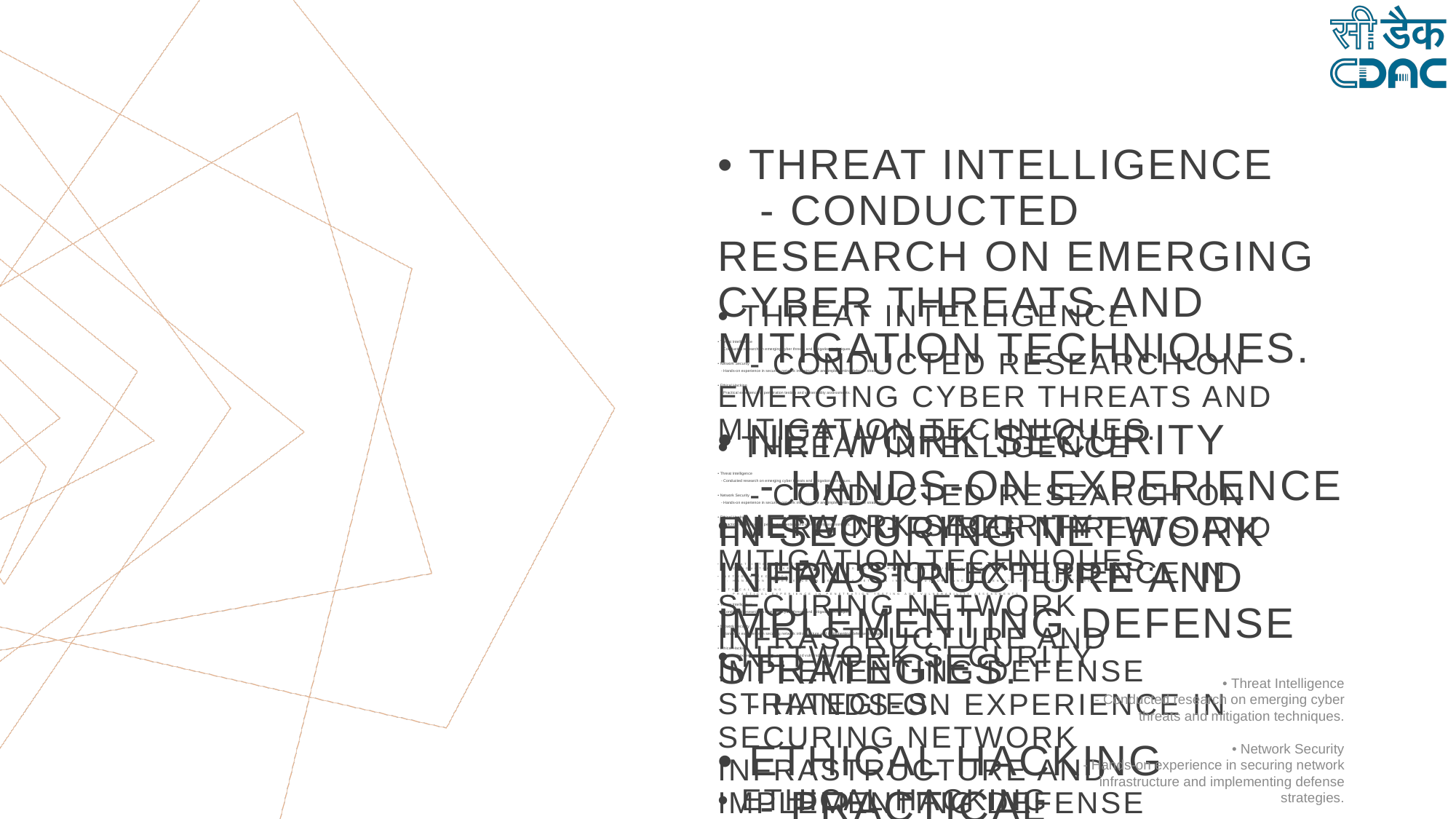

# • Threat Intelligence
   - Conducted research on emerging cyber threats and mitigation techniques.

• Network Security
   - Hands-on experience in securing network infrastructure and implementing defense strategies.

• Ethical Hacking
   - Practical experience in penetration testing and vulnerability assessments.

• Threat Intelligence
   - Conducted research on emerging cyber threats and mitigation techniques.

• Network Security
   - Hands-on experience in securing network infrastructure and implementing defense strategies.

• Ethical Hacking
   - Practical experience in penetration testing and vulnerability assessments.

• Threat Intelligence
   - Conducted research on emerging cyber threats and mitigation techniques.

• Network Security
   - Hands-on experience in securing network infrastructure and implementing defense strategies.

• Ethical Hacking
   - Practical experience in penetration testing and vulnerability assessments.

• Threat Intelligence
   - Conducted research on emerging cyber threats and mitigation techniques.

• Network Security
   - Hands-on experience in securing network infrastructure and implementing defense strategies.

• Ethical Hacking
   - Practical experience in penetration testing and vulnerability assessments.

• Threat Intelligence
   - Conducted research on emerging cyber threats and mitigation techniques.

• Network Security
   - Hands-on experience in securing network infrastructure and implementing defense strategies.

• Ethical Hacking
   - Practical experience in penetration testing and vulnerability assessments.

• Threat Intelligence
   - Conducted research on emerging cyber threats and mitigation techniques.

• Network Security
   - Hands-on experience in securing network infrastructure and implementing defense strategies.

• Ethical Hacking
   - Practical experience in penetration testing and vulnerability assessments.

• Threat Intelligence
   - Conducted research on emerging cyber threats and mitigation techniques.

• Network Security
   - Hands-on experience in securing network infrastructure and implementing defense strategies.

• Ethical Hacking
   - Practical experience in penetration testing and vulnerability assessments.

• Threat Intelligence
   - Conducted research on emerging cyber threats and mitigation techniques.

• Network Security
   - Hands-on experience in securing network infrastructure and implementing defense strategies.

• Ethical Hacking
   - Practical experience in penetration testing and vulnerability assessments.